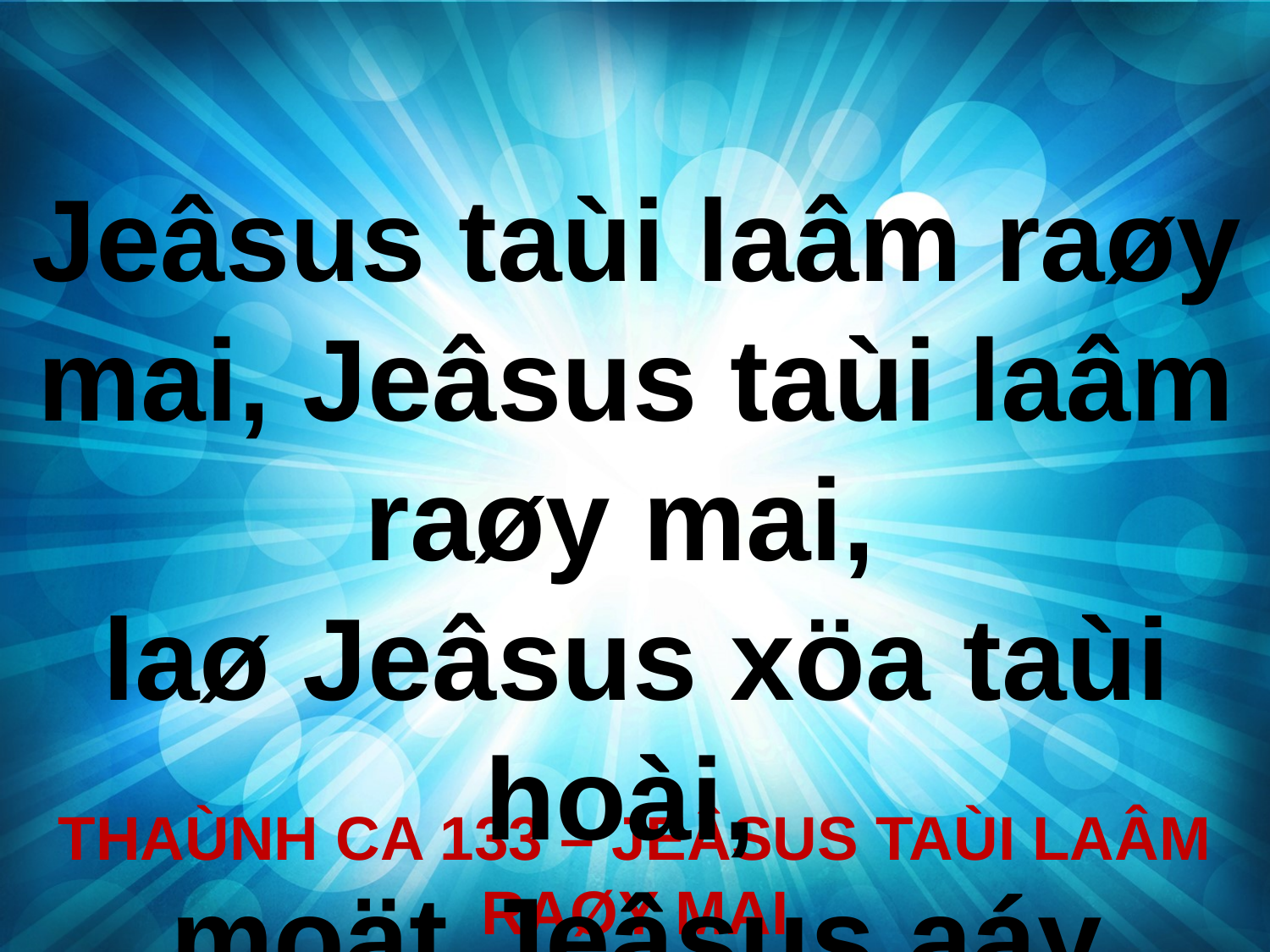

Jeâsus taùi laâm raøy mai, Jeâsus taùi laâm raøy mai,
laø Jeâsus xöa taùi hoài,
moät Jeâsus aáy thoâi.
THAÙNH CA 133 – JEÂSUS TAÙI LAÂM RAØY MAI